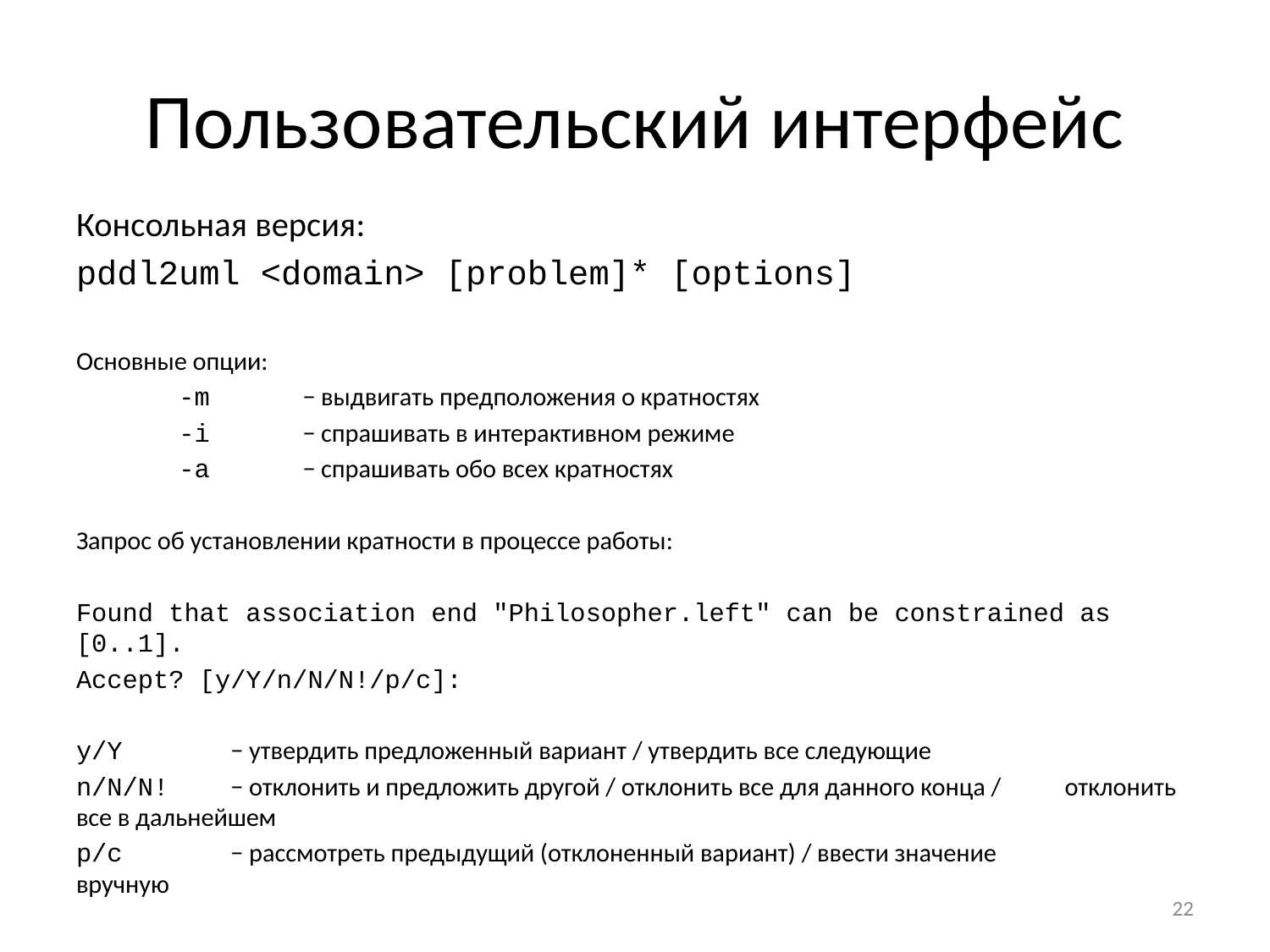

# Пользовательский интерфейс
Консольная версия:
pddl2uml <domain> [problem]* [options]

Основные опции:
	-m      − выдвигать предположения о кратностях
	-i      − спрашивать в интерактивном режиме
	-a      − спрашивать обо всех кратностях

Запрос об установлении кратности в процессе работы:

Found that association end "Philosopher.left" can be constrained as [0..1].
Accept? [y/Y/n/N/N!/p/c]:

y/Y       − утвердить предложенный вариант / утвердить все следующие
n/N/N!    − отклонить и предложить другой / отклонить все для данного конца /	           отклонить все в дальнейшем
p/c       − рассмотреть предыдущий (отклоненный вариант) / ввести значение 	           вручную
22